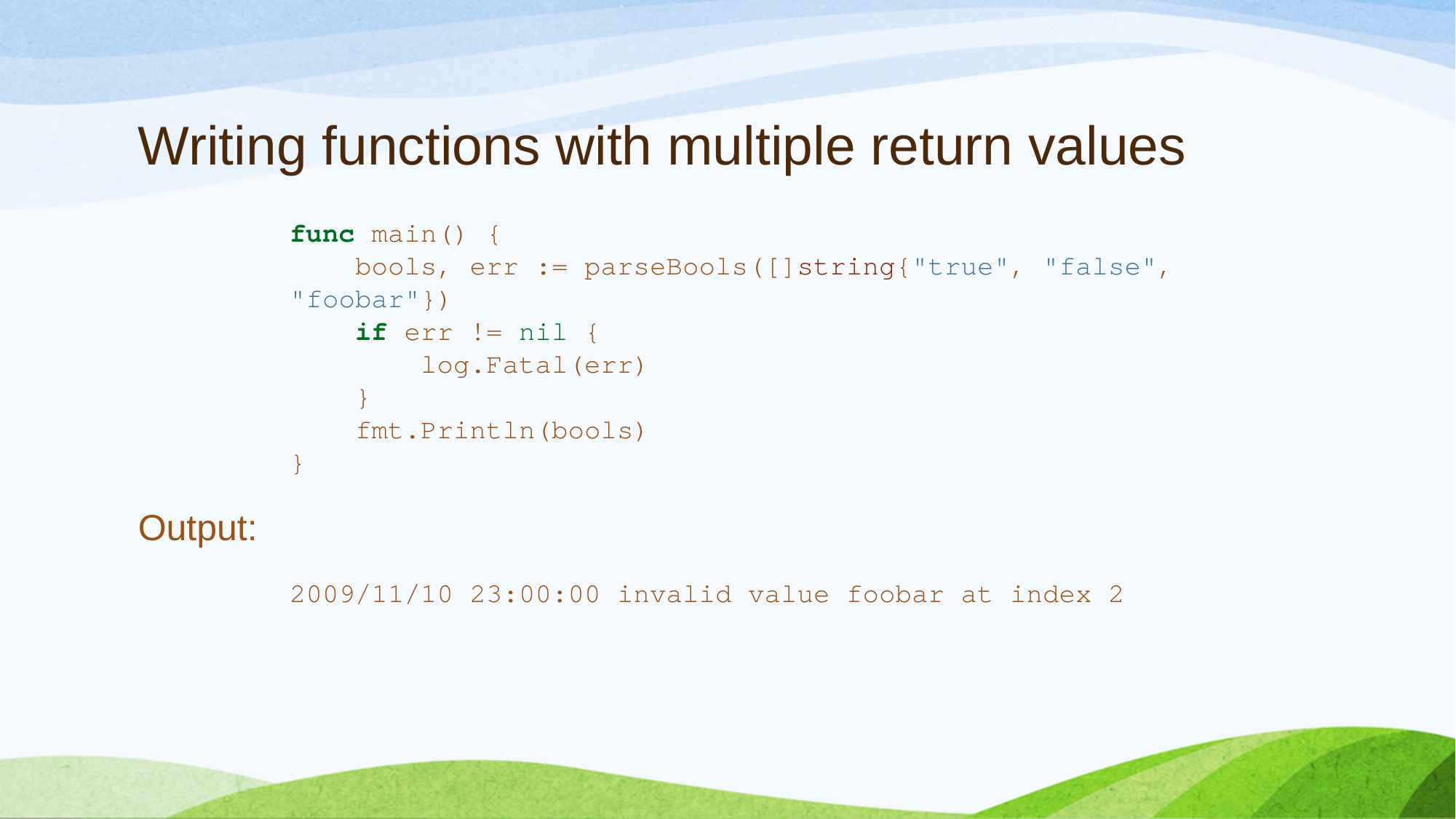

# Writing functions with multiple return values
func main() {
    bools, err := parseBools([]string{"true", "false", "foobar"})
    if err != nil {
        log.Fatal(err)
    }
    fmt.Println(bools)
}
Output:
2009/11/10 23:00:00 invalid value foobar at index 2